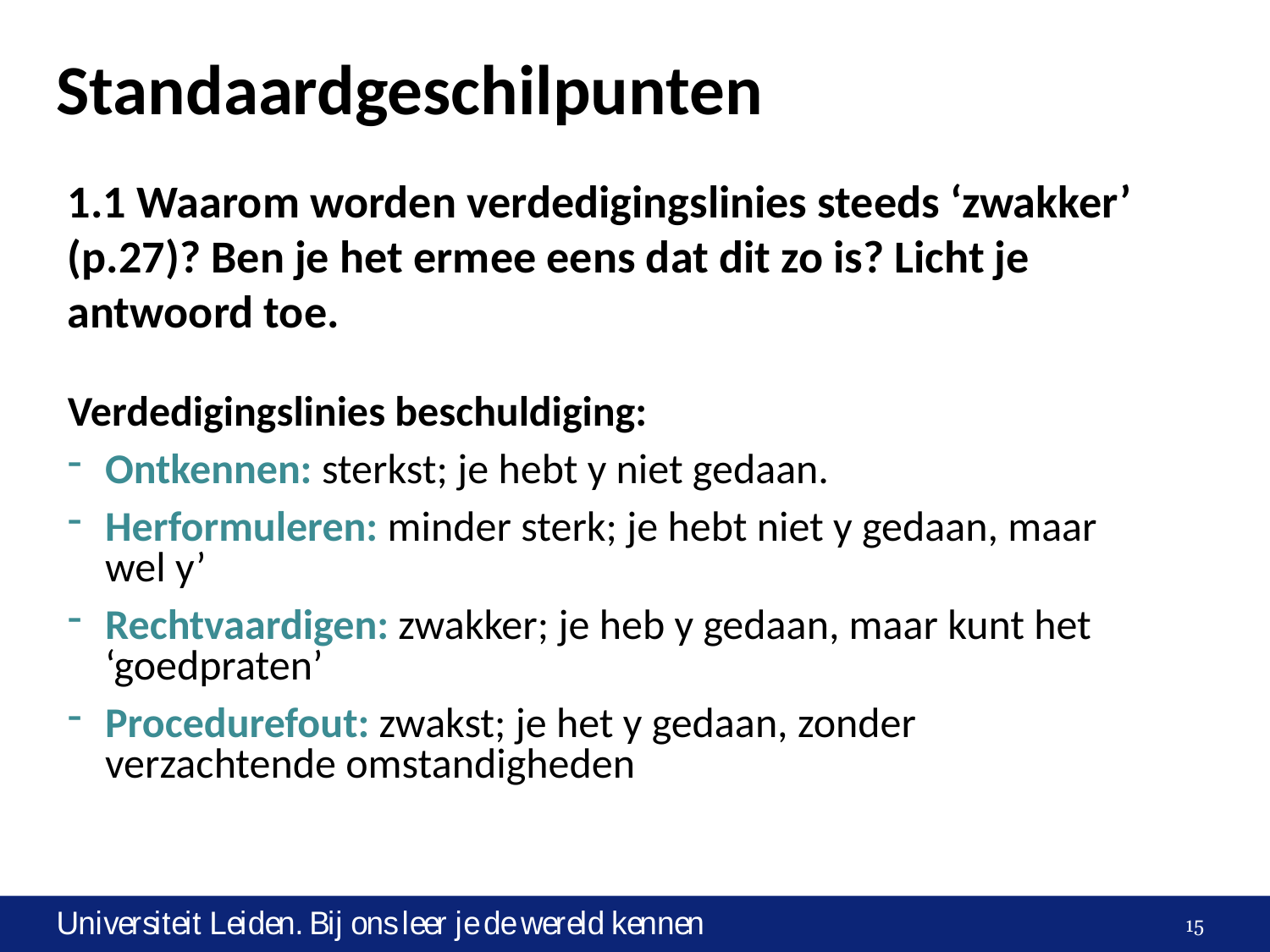

# Standaardgeschilpunten
1.1 Waarom worden verdedigingslinies steeds ‘zwakker’ (p.27)? Ben je het ermee eens dat dit zo is? Licht je antwoord toe.

Verdedigingslinies beschuldiging:
Ontkennen: sterkst; je hebt y niet gedaan.
Herformuleren: minder sterk; je hebt niet y gedaan, maar wel y’
Rechtvaardigen: zwakker; je heb y gedaan, maar kunt het ‘goedpraten’
Procedurefout: zwakst; je het y gedaan, zonder verzachtende omstandigheden